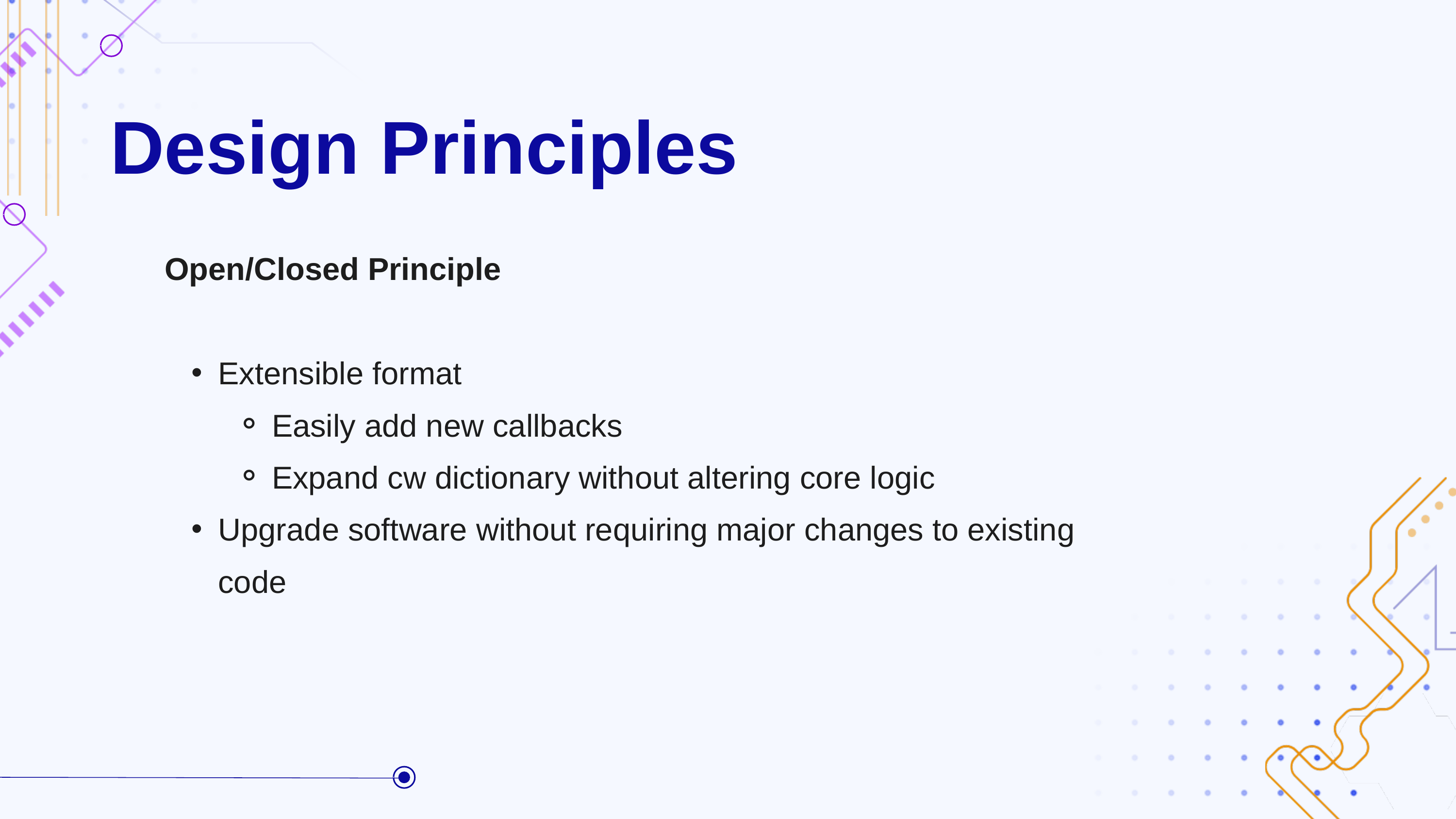

Design Principles

Open/Closed Principle

Extensible format
Easily add new callbacks
Expand cw dictionary without altering core logic
Upgrade software without requiring major changes to existing code